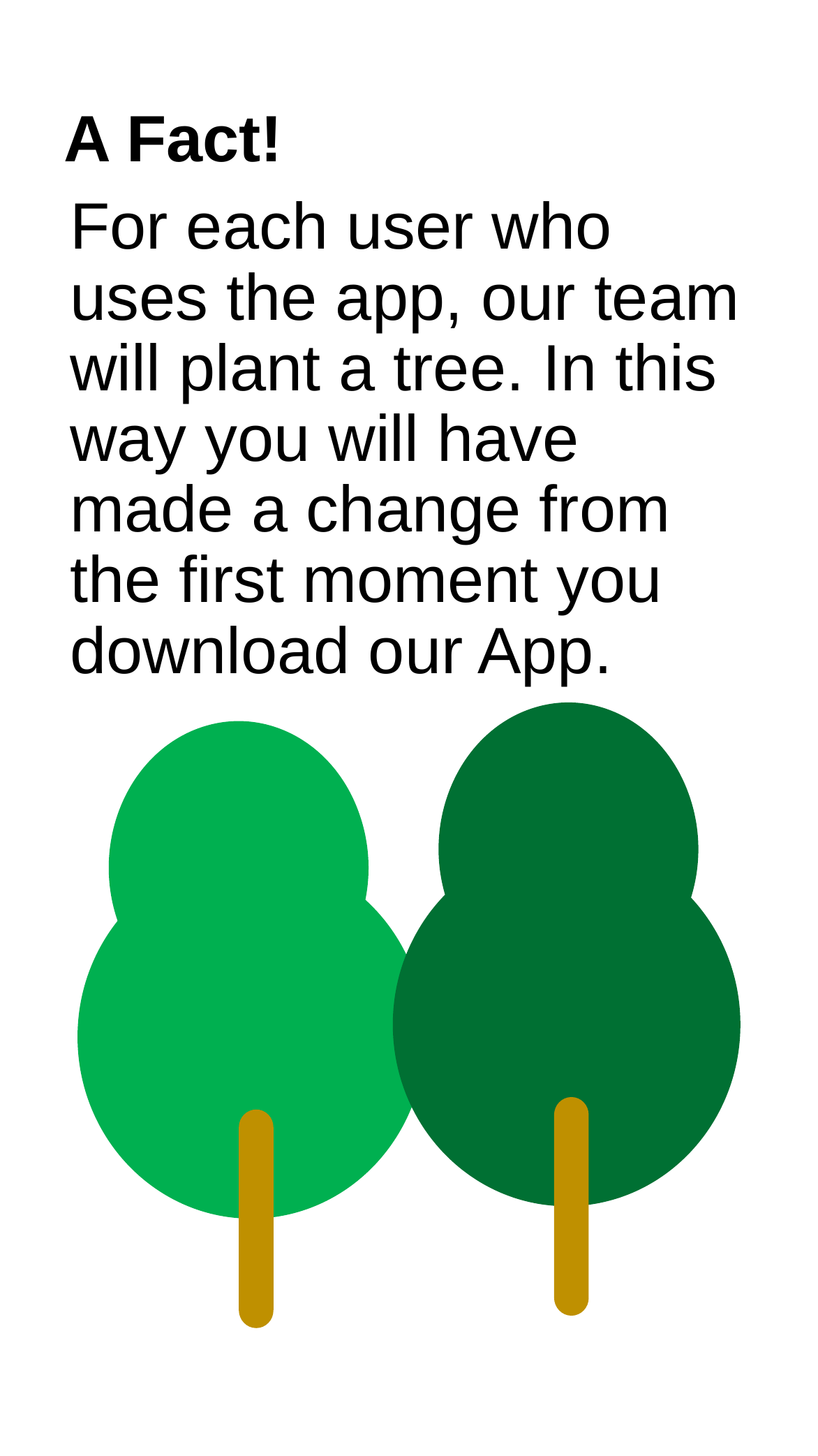

# A Fact!
For each user who uses the app, our team will plant a tree. In this way you will have made a change from the first moment you download our App.